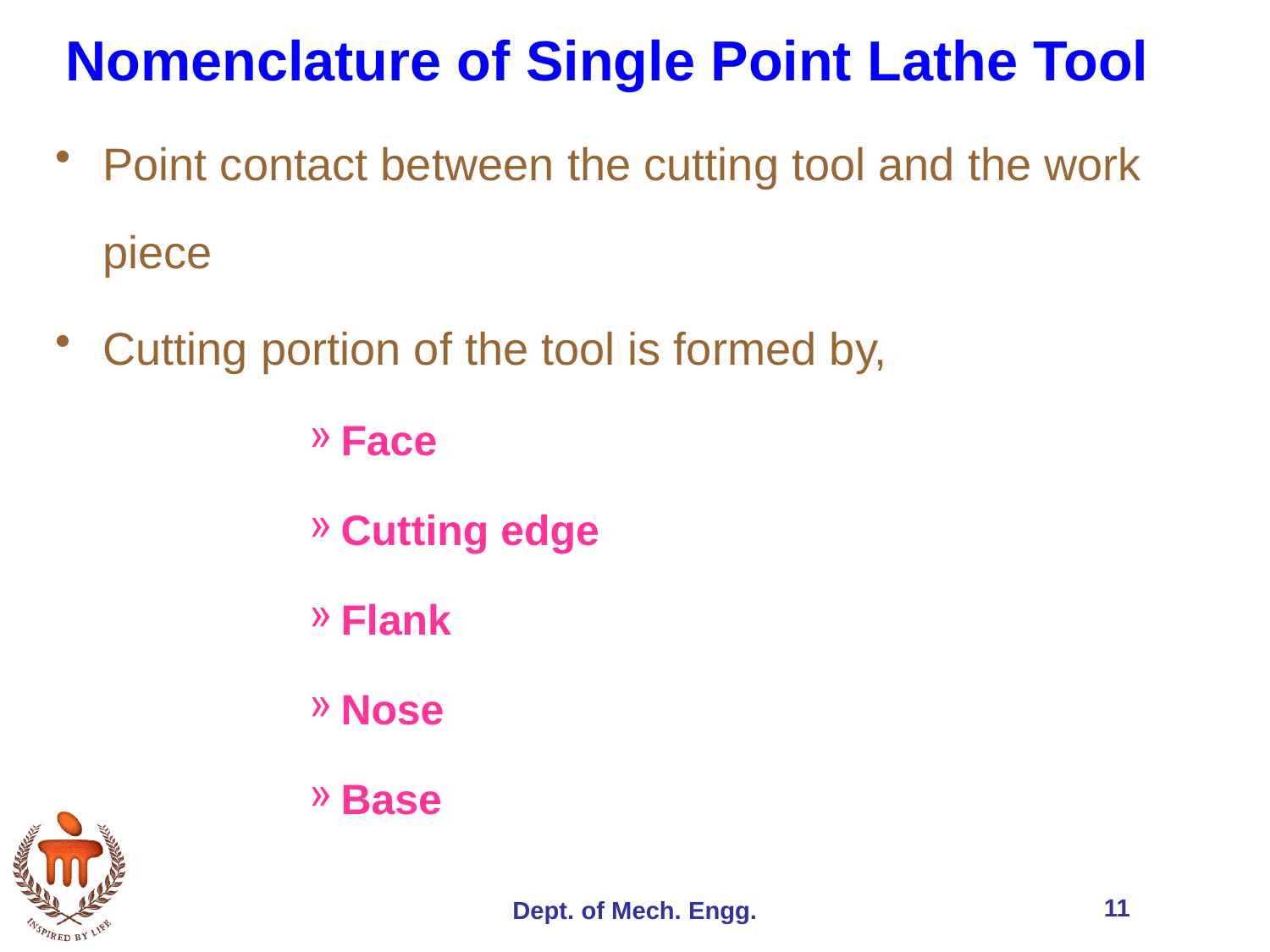

# Nomenclature of Single Point Lathe Tool
Point contact between the cutting tool and the work piece
Cutting portion of the tool is formed by,
Face
Cutting edge
Flank
Nose
Base
11
Dept. of Mech. Engg.